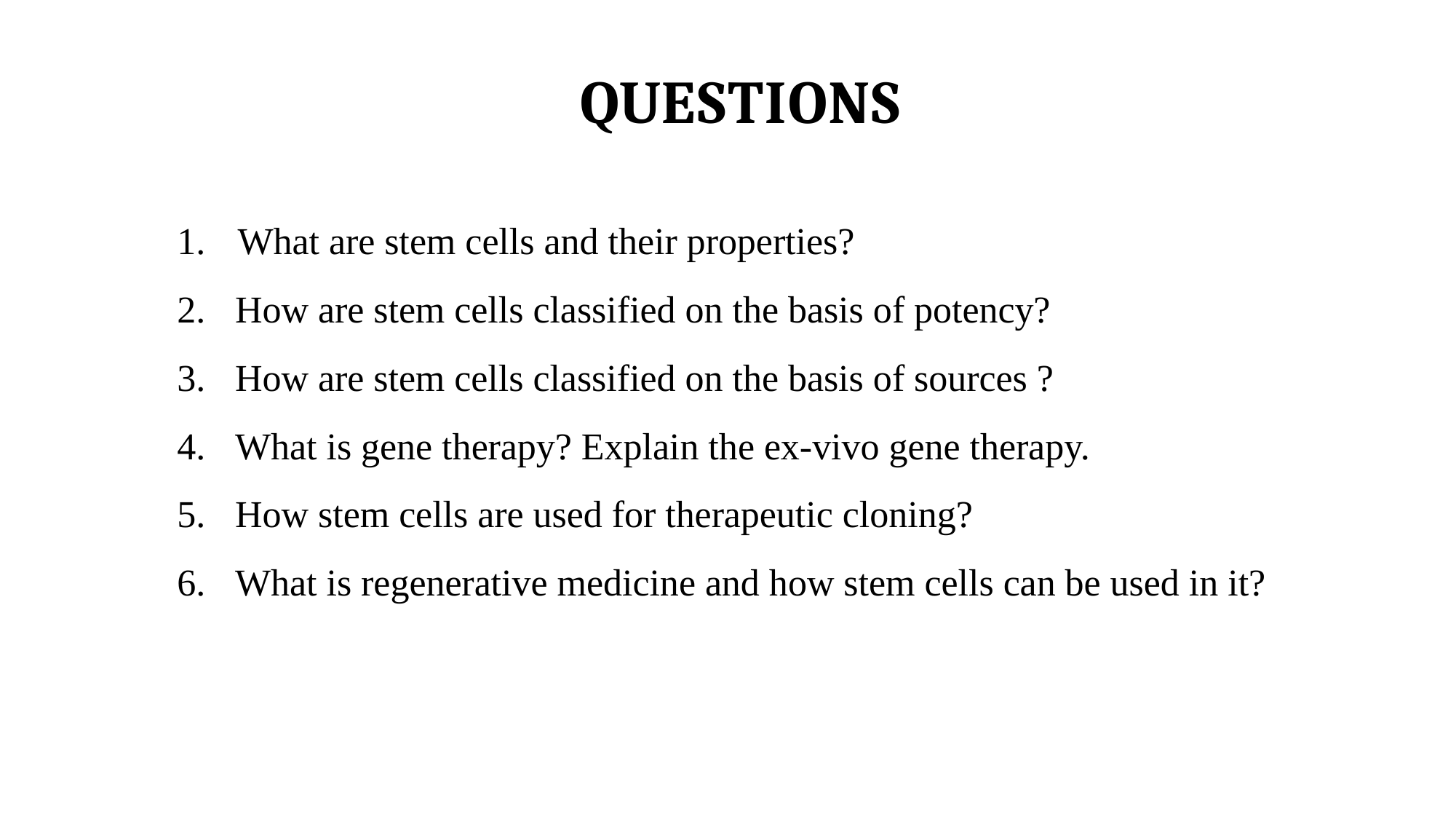

QUESTIONS
What are stem cells and their properties?
How are stem cells classified on the basis of potency?
How are stem cells classified on the basis of sources ?
What is gene therapy? Explain the ex-vivo gene therapy.
How stem cells are used for therapeutic cloning?
What is regenerative medicine and how stem cells can be used in it?